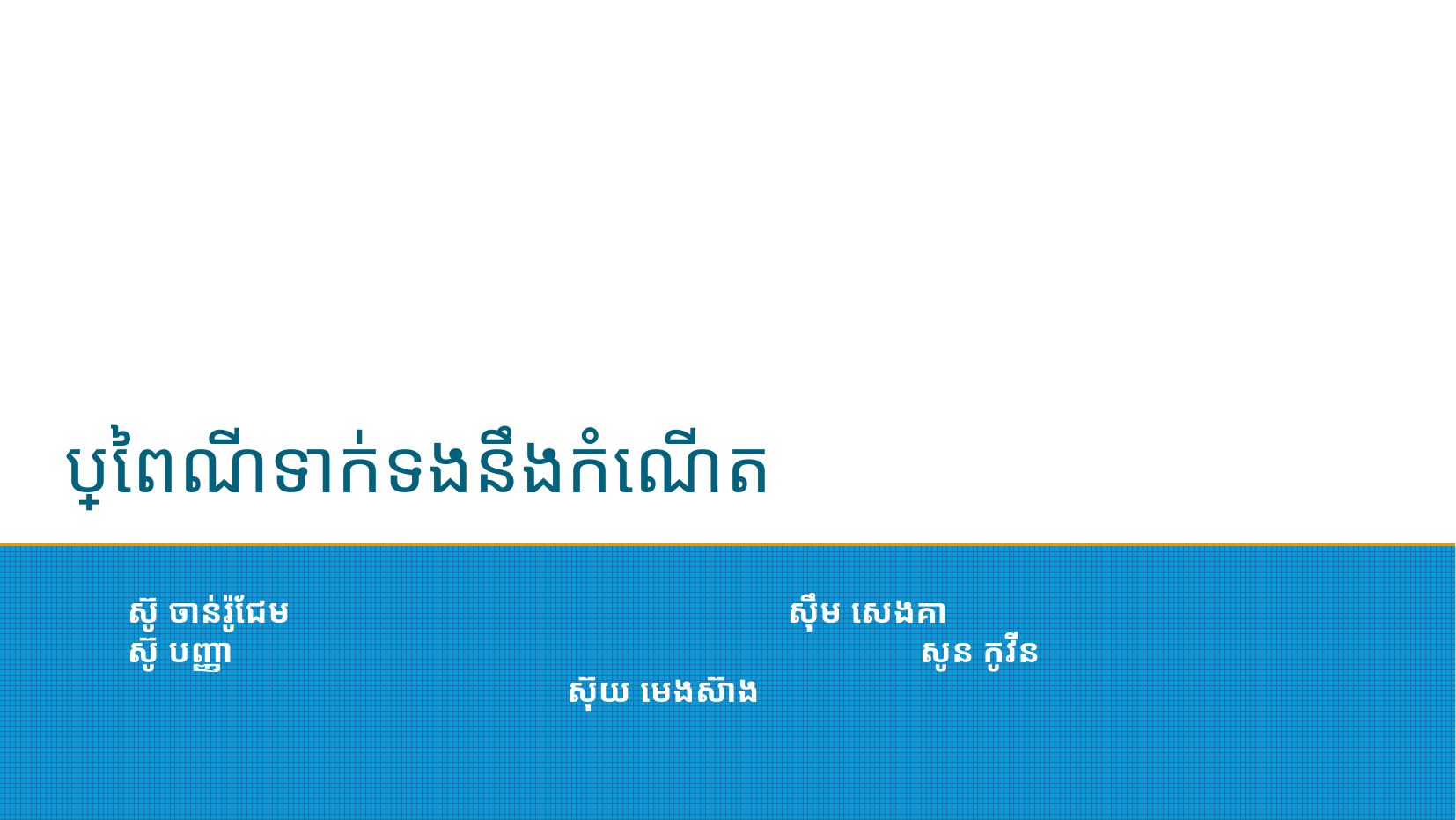

# ប្រពៃណីទាក់ទងនឹងកំណើត
ស៊ូ ចាន់រ៉ូជែម                  			សុឹម សេងគា
ស៊ូ បញ្ញា	​​​	             				សូន កូវីន
		   	     ស៊ុយ មេងស៊ាង